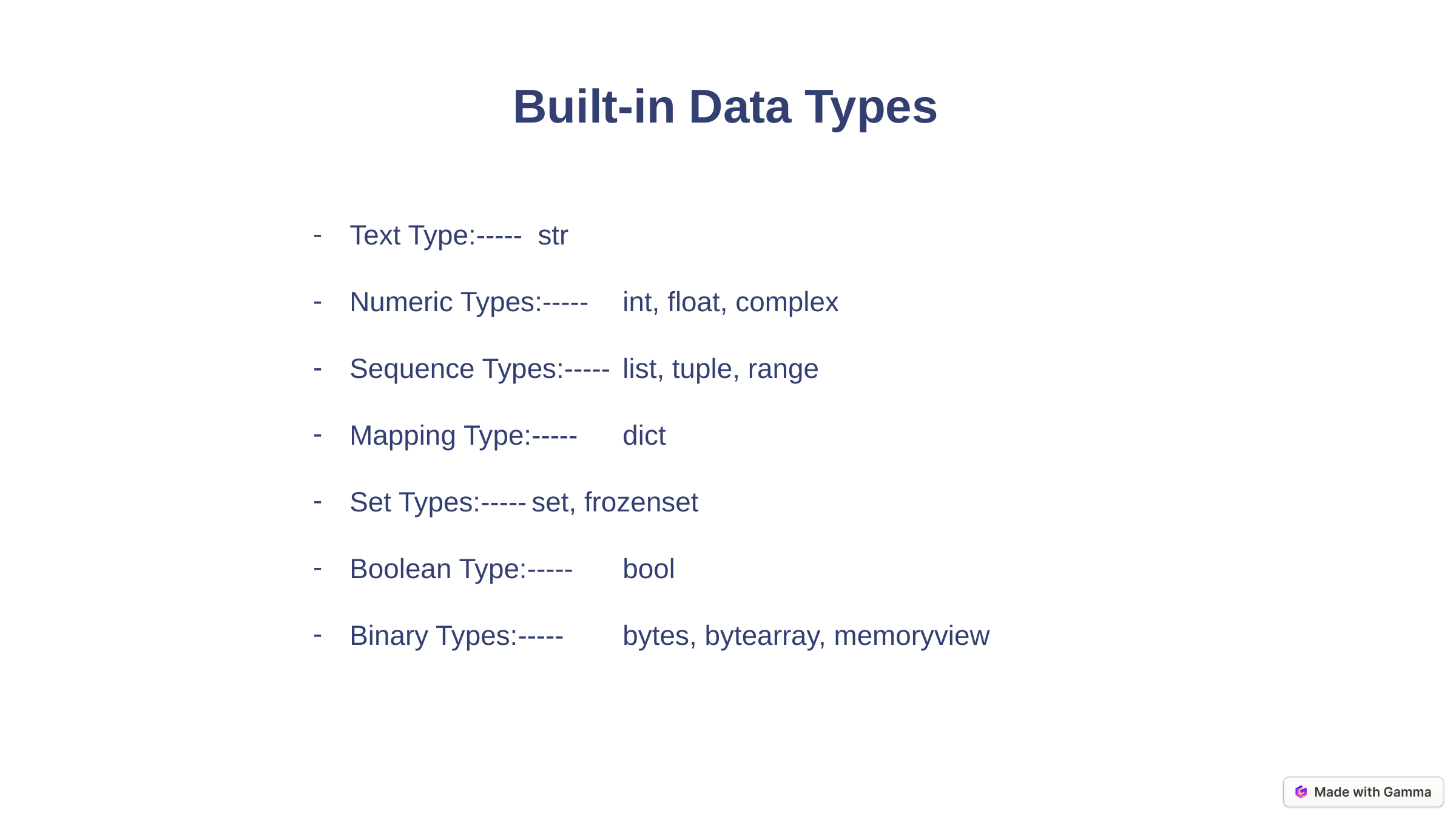

Built-in Data Types
Text Type:-----  str
Numeric Types:-----	int, float, complex
Sequence Types:-----	list, tuple, range
Mapping Type:-----	dict
Set Types:-----	set, frozenset
Boolean Type:-----	bool
Binary Types:-----	bytes, bytearray, memoryview